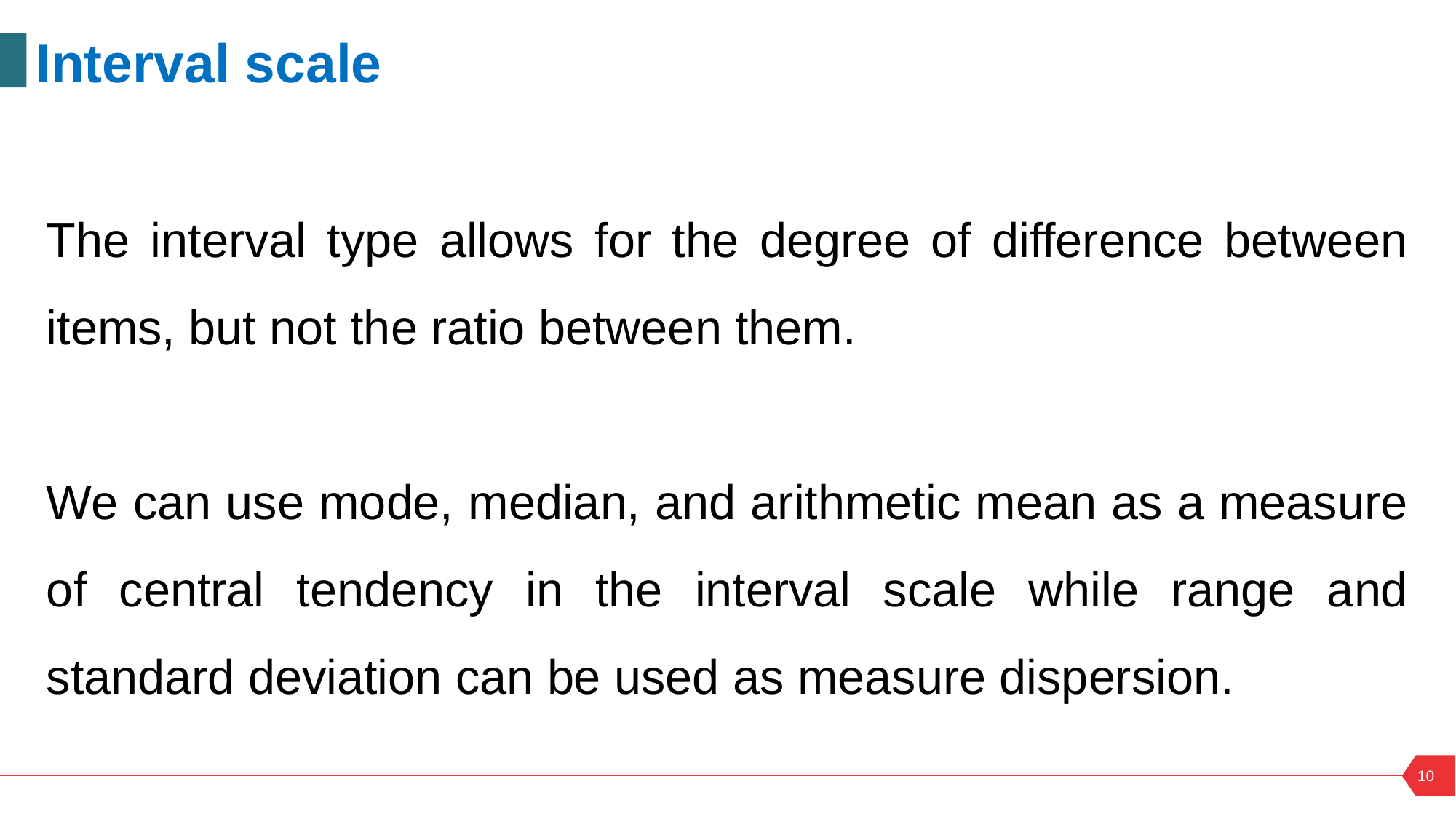

Interval scale
The interval type allows for the degree of difference between items, but not the ratio between them.

We can use mode, median, and arithmetic mean as a measure of central tendency in the interval scale while range and standard deviation can be used as measure dispersion.